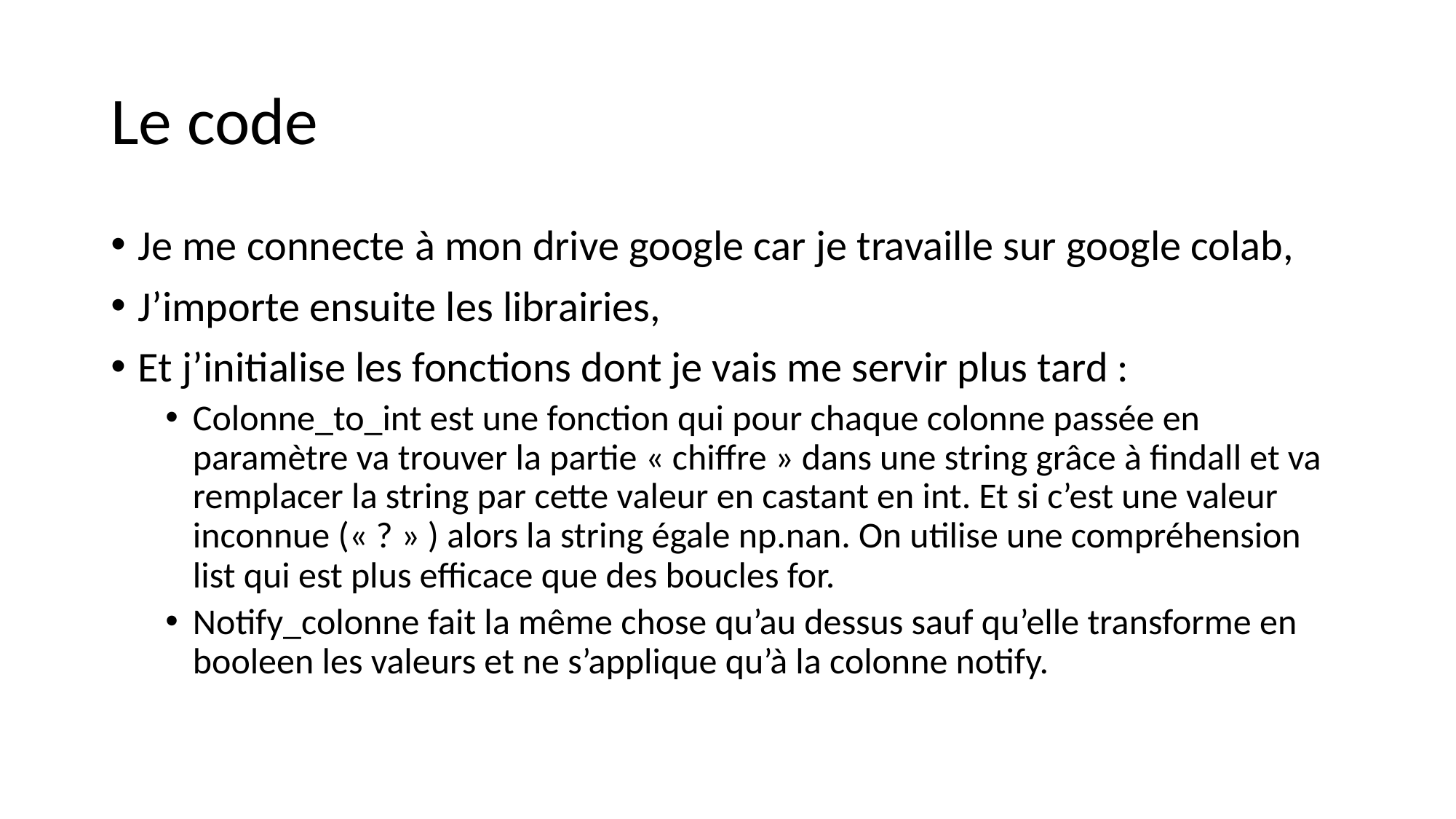

# Le code
Je me connecte à mon drive google car je travaille sur google colab,
J’importe ensuite les librairies,
Et j’initialise les fonctions dont je vais me servir plus tard :
Colonne_to_int est une fonction qui pour chaque colonne passée en paramètre va trouver la partie « chiffre » dans une string grâce à findall et va remplacer la string par cette valeur en castant en int. Et si c’est une valeur inconnue (« ? » ) alors la string égale np.nan. On utilise une compréhension list qui est plus efficace que des boucles for.
Notify_colonne fait la même chose qu’au dessus sauf qu’elle transforme en booleen les valeurs et ne s’applique qu’à la colonne notify.